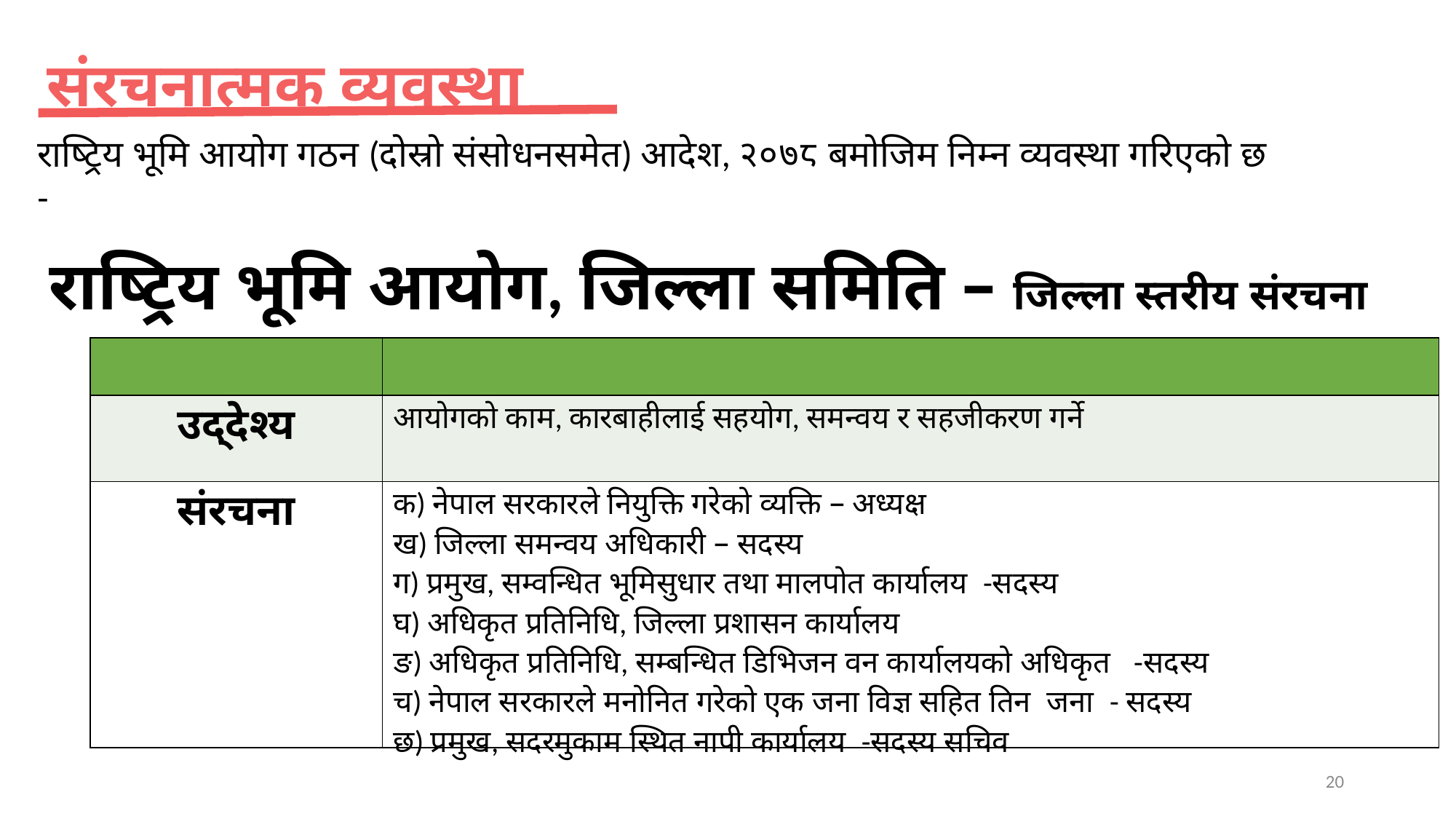

# संरचनात्मक व्यवस्था
राष्ट्रिय भूमि आयोग गठन (दोस्रो संसोधनसमेत) आदेश, २०७८ बमोजिम निम्न व्यवस्था गरिएको छ -
राष्ट्रिय भूमि आयोग, जिल्ला समिति – जिल्ला स्तरीय संरचना
|  |  |
| --- | --- |
| उद्देश्य | आयोगको काम, कारबाहीलाई सहयोग, समन्वय र सहजीकरण गर्ने |
| संरचना | क) नेपाल सरकारले नियुक्ति गरेको व्यक्ति – अध्यक्ष ख) जिल्ला समन्वय अधिकारी – सदस्य ग) प्रमुख, सम्वन्धित भूमिसुधार तथा मालपोत कार्यालय -सदस्य घ) अधिकृत प्रतिनिधि, जिल्ला प्रशासन कार्यालय ङ) अधिकृत प्रतिनिधि, सम्बन्धित डिभिजन वन कार्यालयको अधिकृत -सदस्य च) नेपाल सरकारले मनोनित गरेको एक जना विज्ञ सहित तिन जना - सदस्य छ) प्रमुख, सदरमुकाम स्थित नापी कार्यालय -सदस्य सचिव |
20